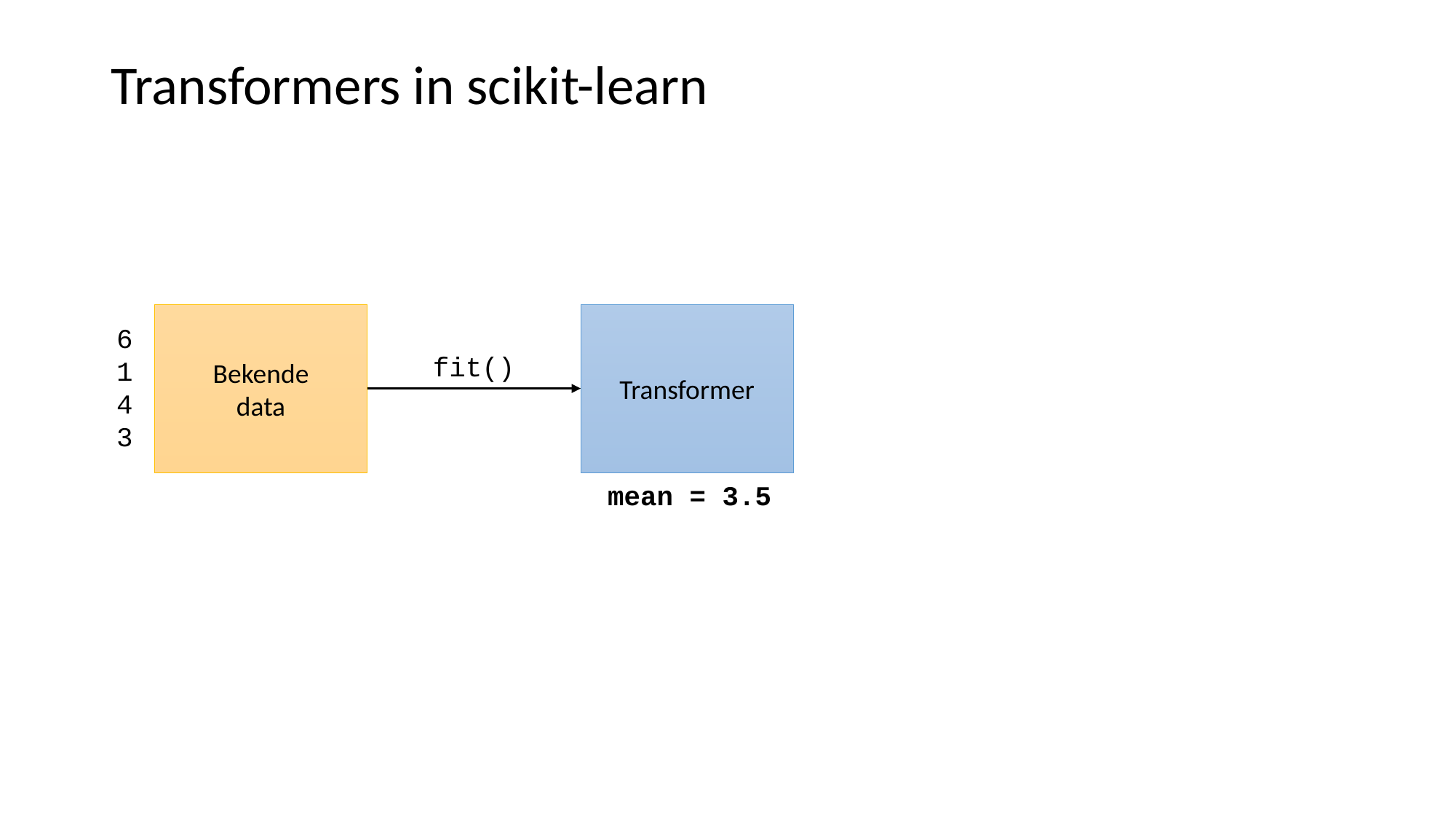

# Transformers in scikit-learn
Transformer
Bekende
data
6
1
4
3
fit()
mean = 3.5